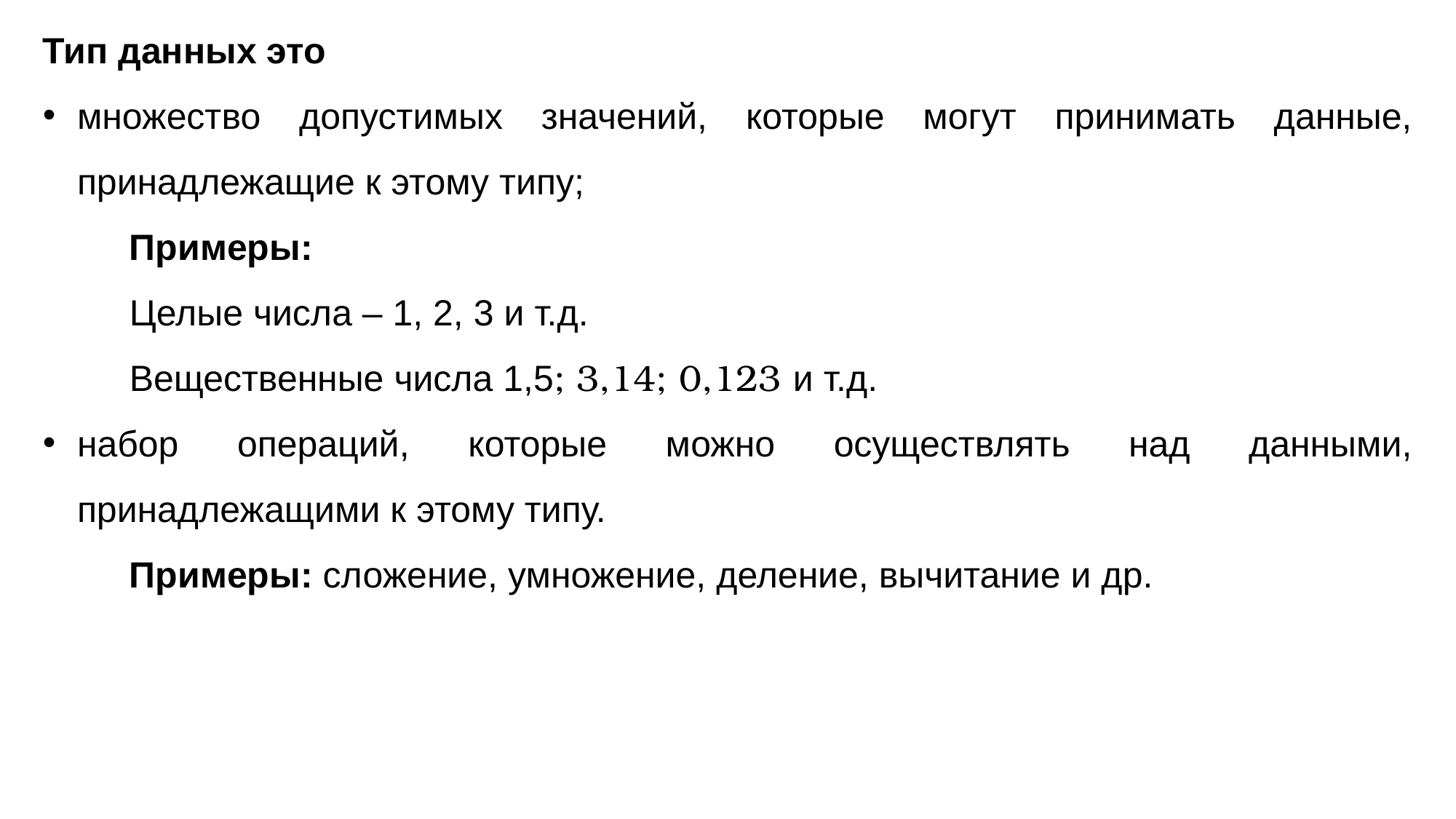

Тип данных это
множество допустимых значений, которые могут принимать данные, принадлежащие к этому типу;
Примеры:
Целые числа – 1, 2, 3 и т.д.
Вещественные числа 1,5; 3,14; 0,123 и т.д.
набор операций, которые можно осуществлять над данными, принадлежащими к этому типу.
Примеры: сложение, умножение, деление, вычитание и др.